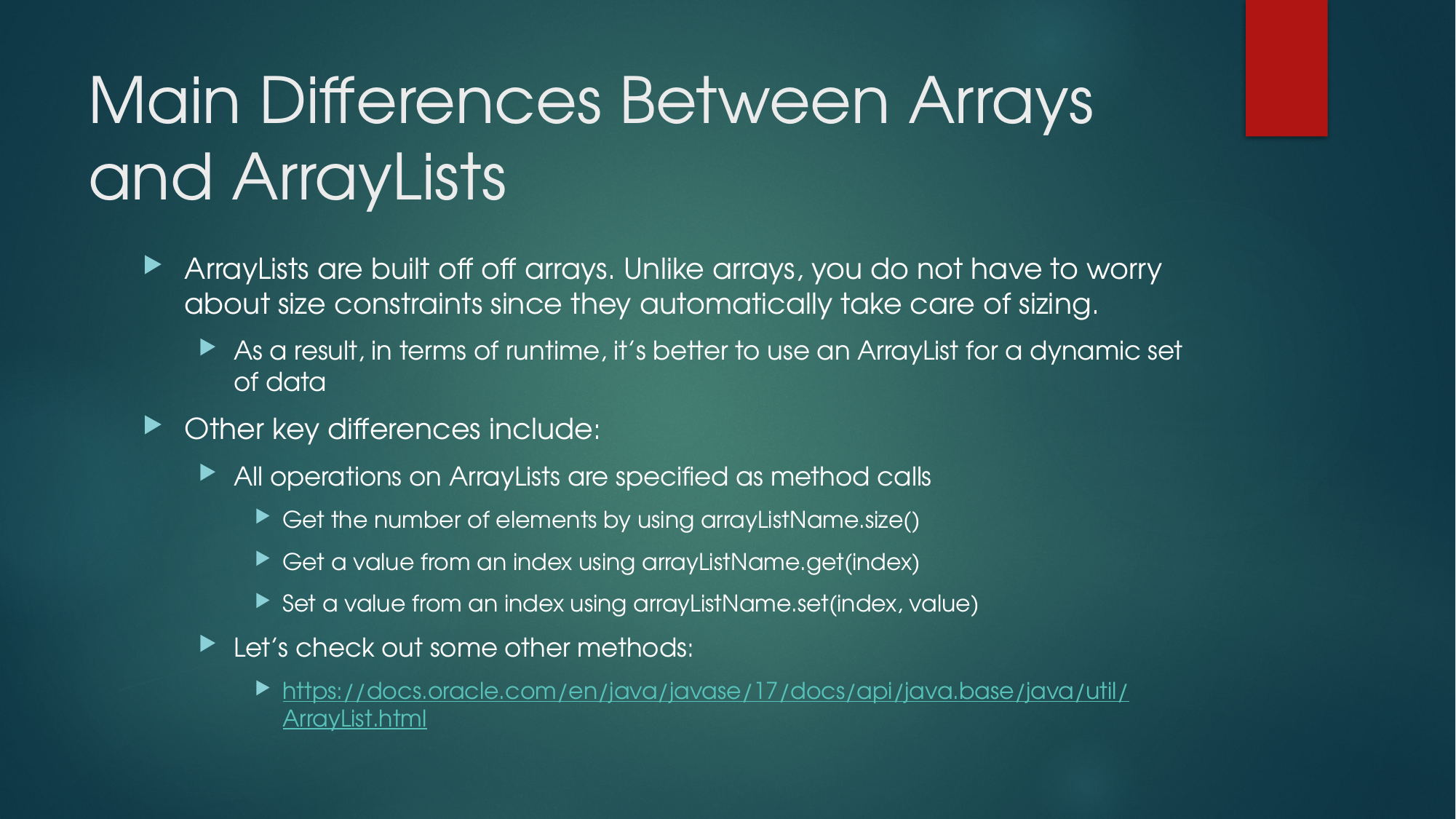

# Main Differences Between Arrays and ArrayLists
ArrayLists are built off off arrays. Unlike arrays, you do not have to worry about size constraints since they automatically take care of sizing.
As a result, in terms of runtime, it’s better to use an ArrayList for a dynamic set of data
Other key differences include:
All operations on ArrayLists are specified as method calls
Get the number of elements by using arrayListName.size()
Get a value from an index using arrayListName.get(index)
Set a value from an index using arrayListName.set(index, value)
Let’s check out some other methods:
https://docs.oracle.com/en/java/javase/17/docs/api/java.base/java/util/ArrayList.html